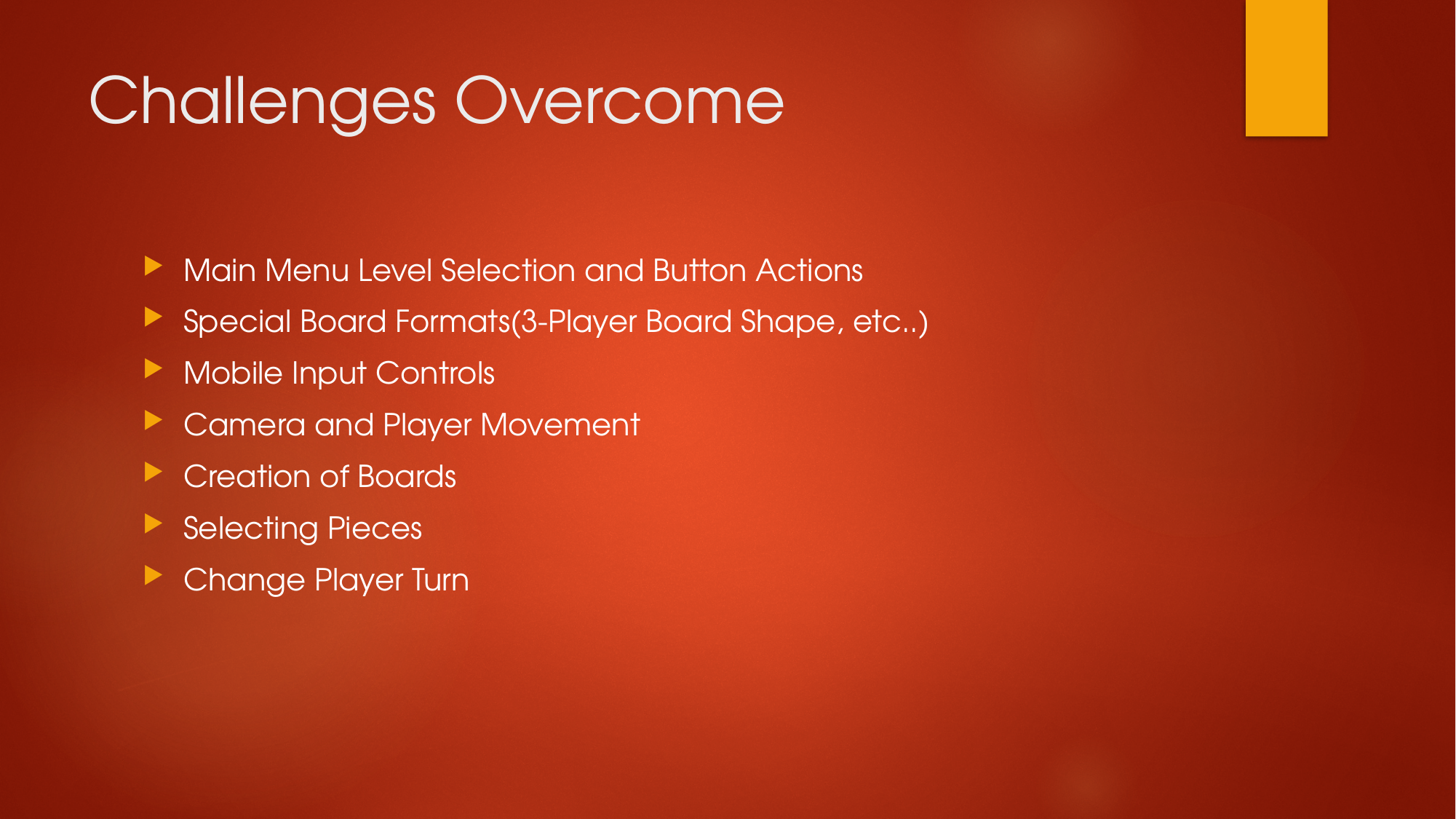

# Challenges Overcome
Main Menu Level Selection and Button Actions
Special Board Formats(3-Player Board Shape, etc..)
Mobile Input Controls
Camera and Player Movement
Creation of Boards
Selecting Pieces
Change Player Turn